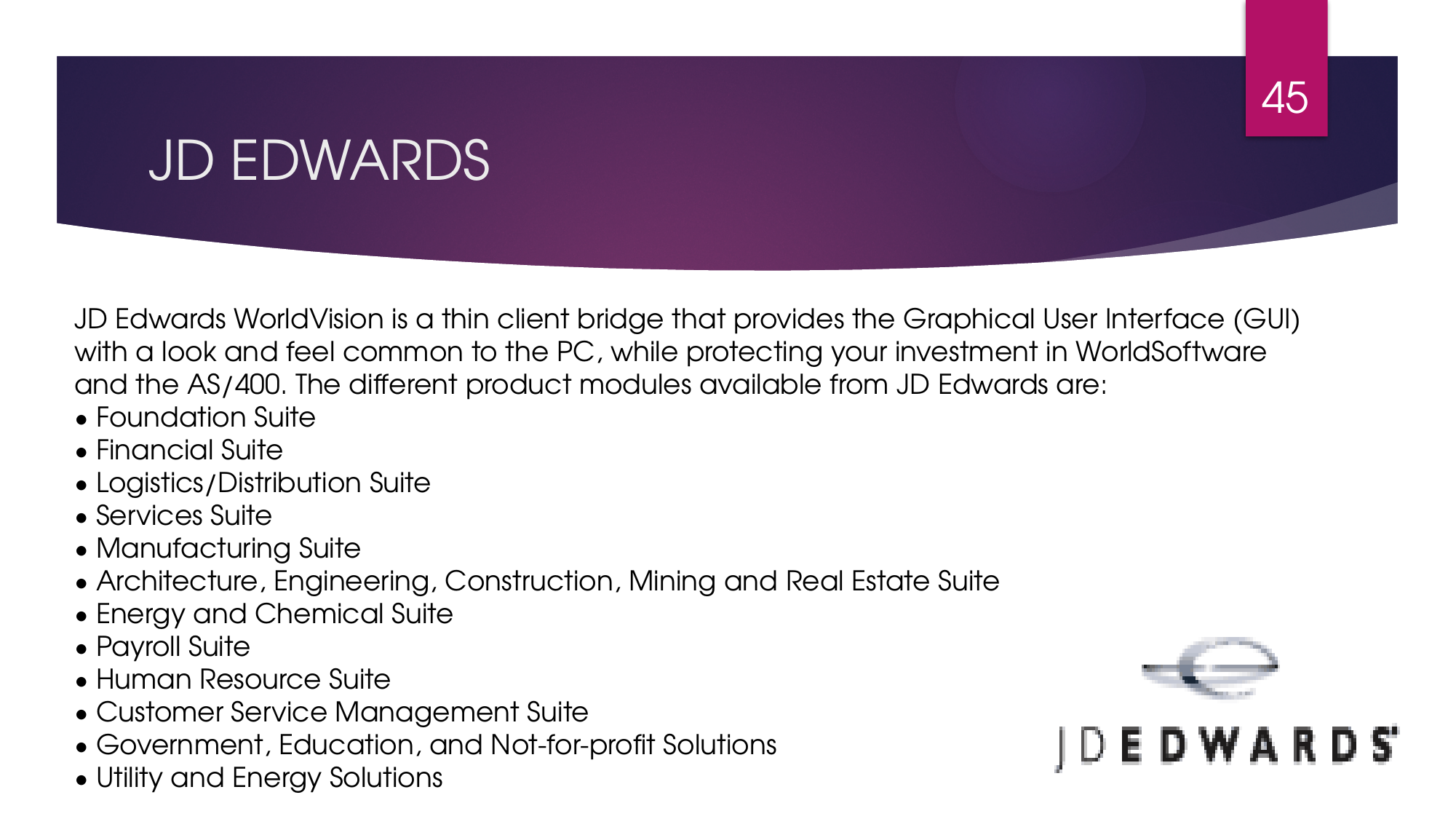

45
# JD EDWARDS
JD Edwards WorldVision is a thin client bridge that provides the Graphical User Interface (GUI) with a look and feel common to the PC, while protecting your investment in WorldSoftware and the AS/400. The different product modules available from JD Edwards are:
• Foundation Suite
• Financial Suite
• Logistics/Distribution Suite
• Services Suite
• Manufacturing Suite
• Architecture, Engineering, Construction, Mining and Real Estate Suite
• Energy and Chemical Suite
• Payroll Suite
• Human Resource Suite
• Customer Service Management Suite
• Government, Education, and Not-for-profit Solutions
• Utility and Energy Solutions